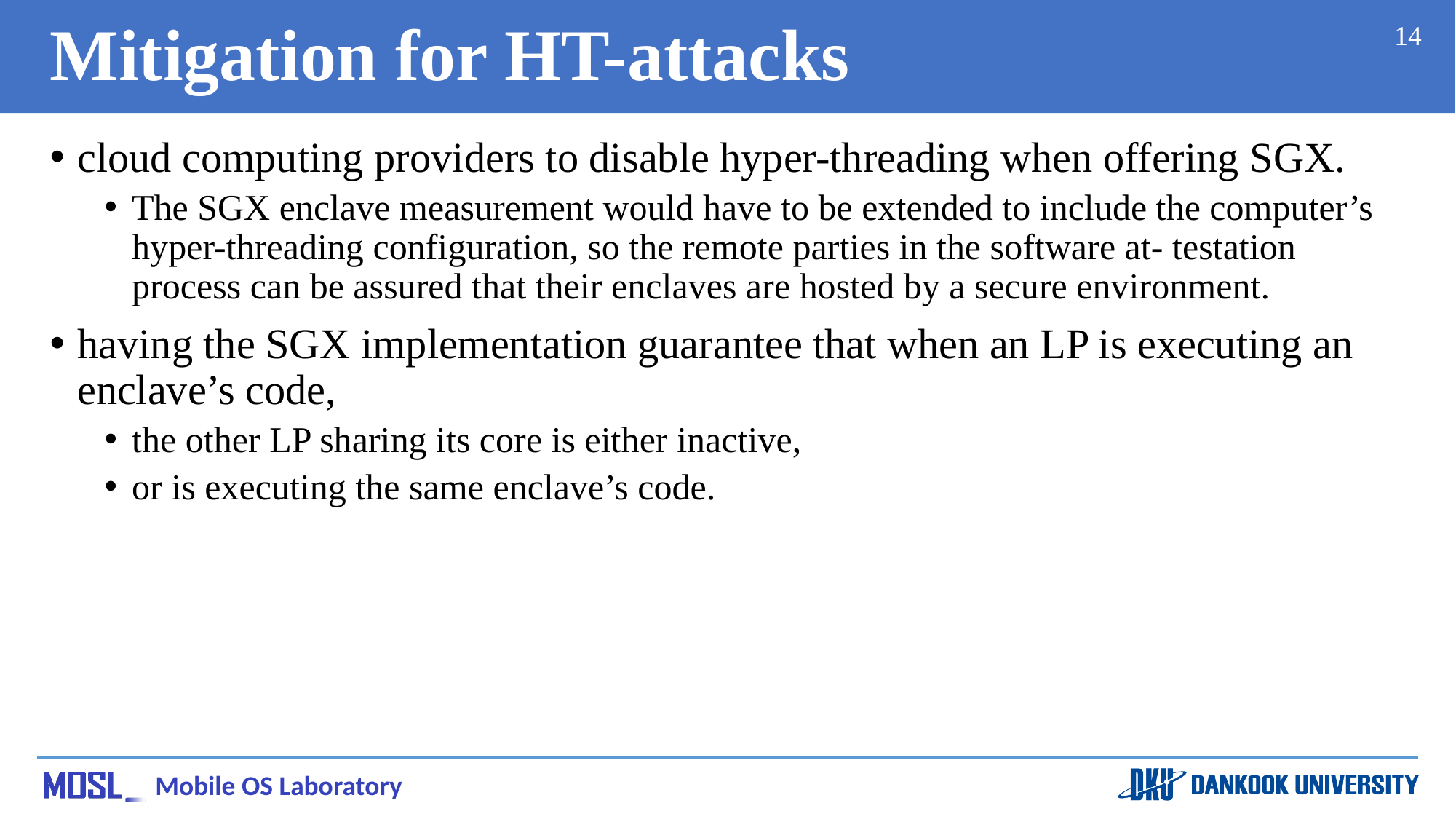

# Mitigation for HT-attacks
14
cloud computing providers to disable hyper-threading when offering SGX.
The SGX enclave measurement would have to be extended to include the computer’s hyper-threading configuration, so the remote parties in the software at- testation process can be assured that their enclaves are hosted by a secure environment.
having the SGX implementation guarantee that when an LP is executing an enclave’s code,
the other LP sharing its core is either inactive,
or is executing the same enclave’s code.